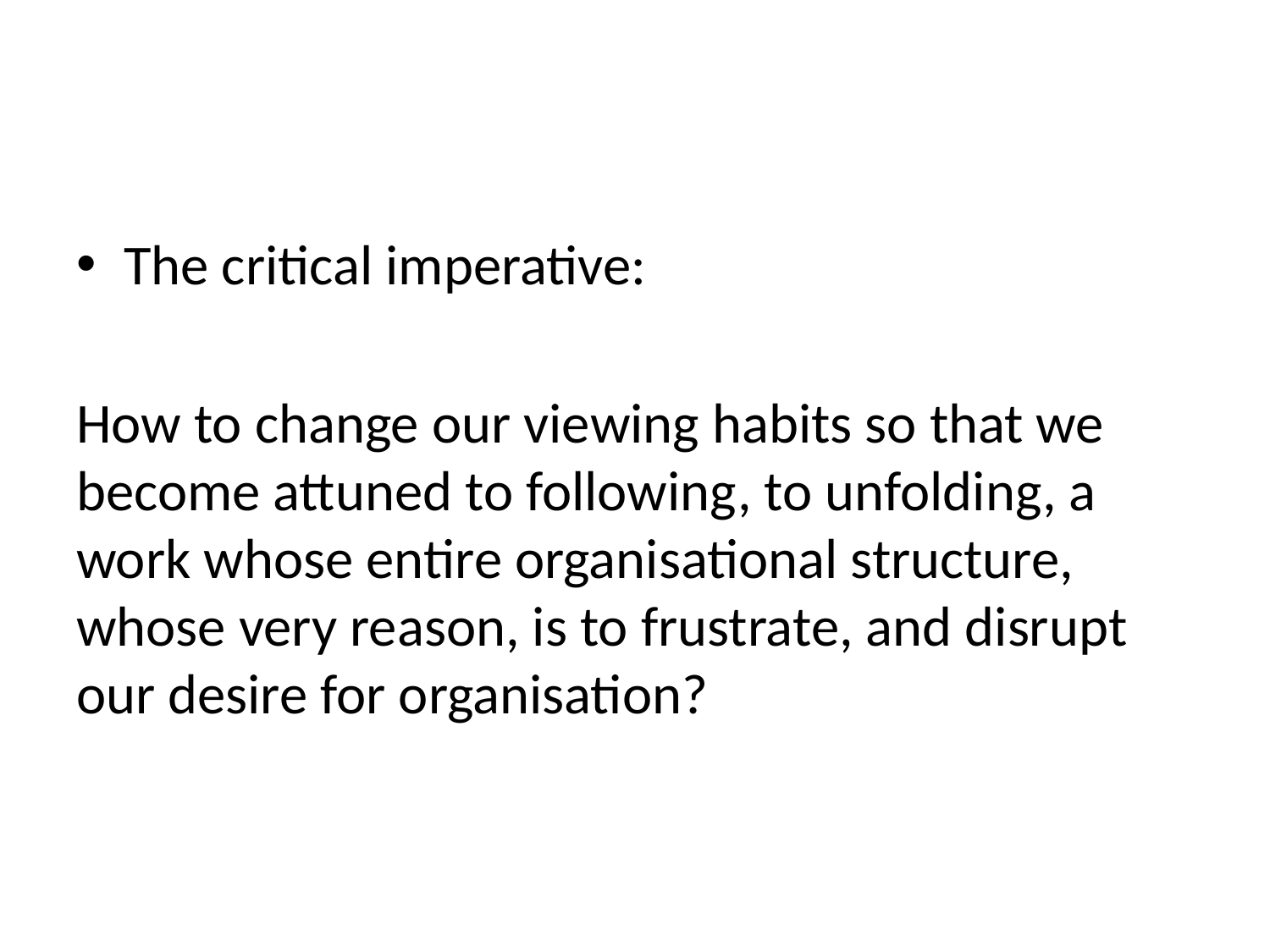

#
The critical imperative:

How to change our viewing habits so that we become attuned to following, to unfolding, a work whose entire organisational structure, whose very reason, is to frustrate, and disrupt our desire for organisation?